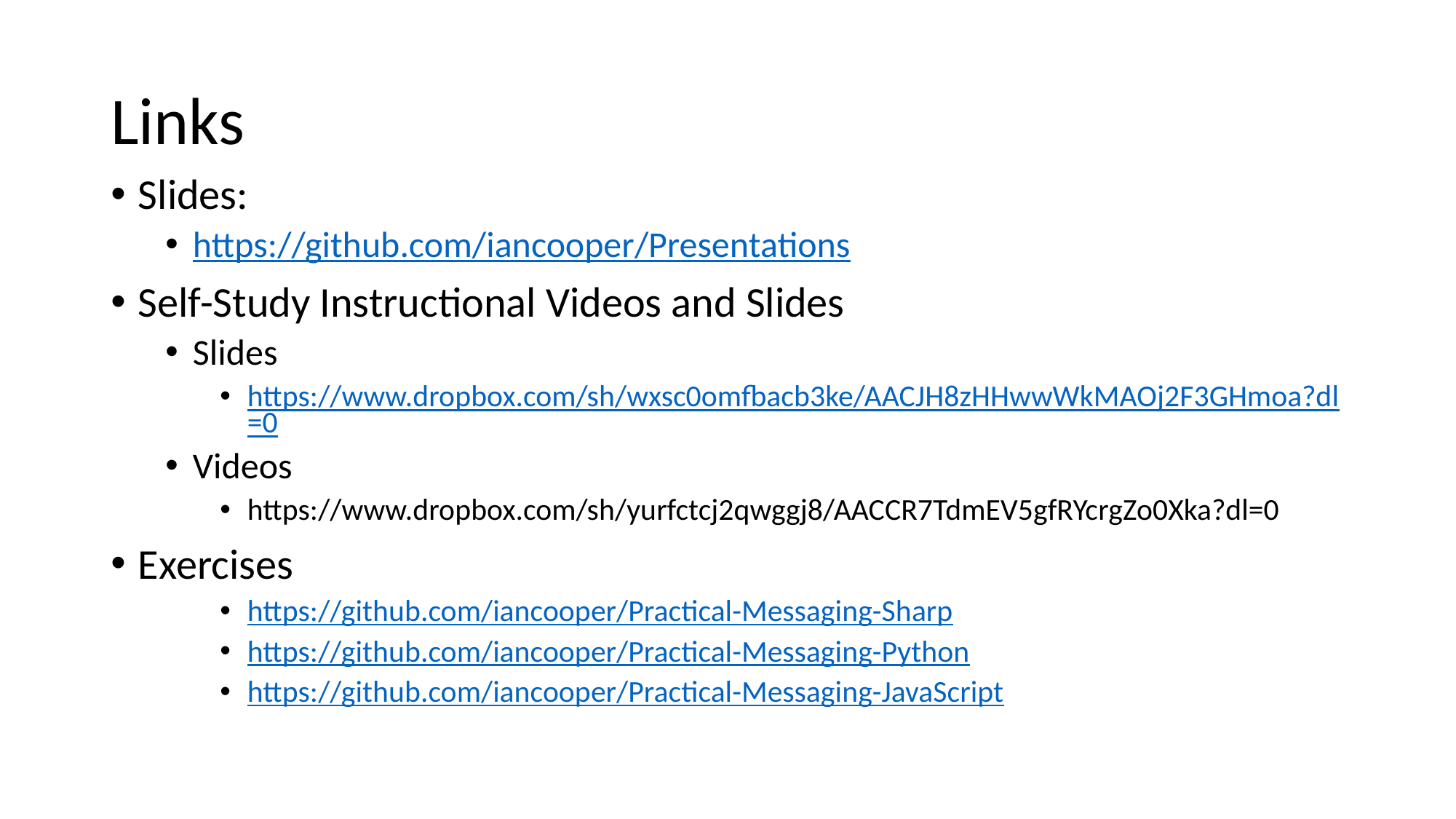

# Links
Slides:
https://github.com/iancooper/Presentations
Self-Study Instructional Videos and Slides
Slides
https://www.dropbox.com/sh/wxsc0omfbacb3ke/AACJH8zHHwwWkMAOj2F3GHmoa?dl=0
Videos
https://www.dropbox.com/sh/yurfctcj2qwggj8/AACCR7TdmEV5gfRYcrgZo0Xka?dl=0
Exercises
https://github.com/iancooper/Practical-Messaging-Sharp
https://github.com/iancooper/Practical-Messaging-Python
https://github.com/iancooper/Practical-Messaging-JavaScript